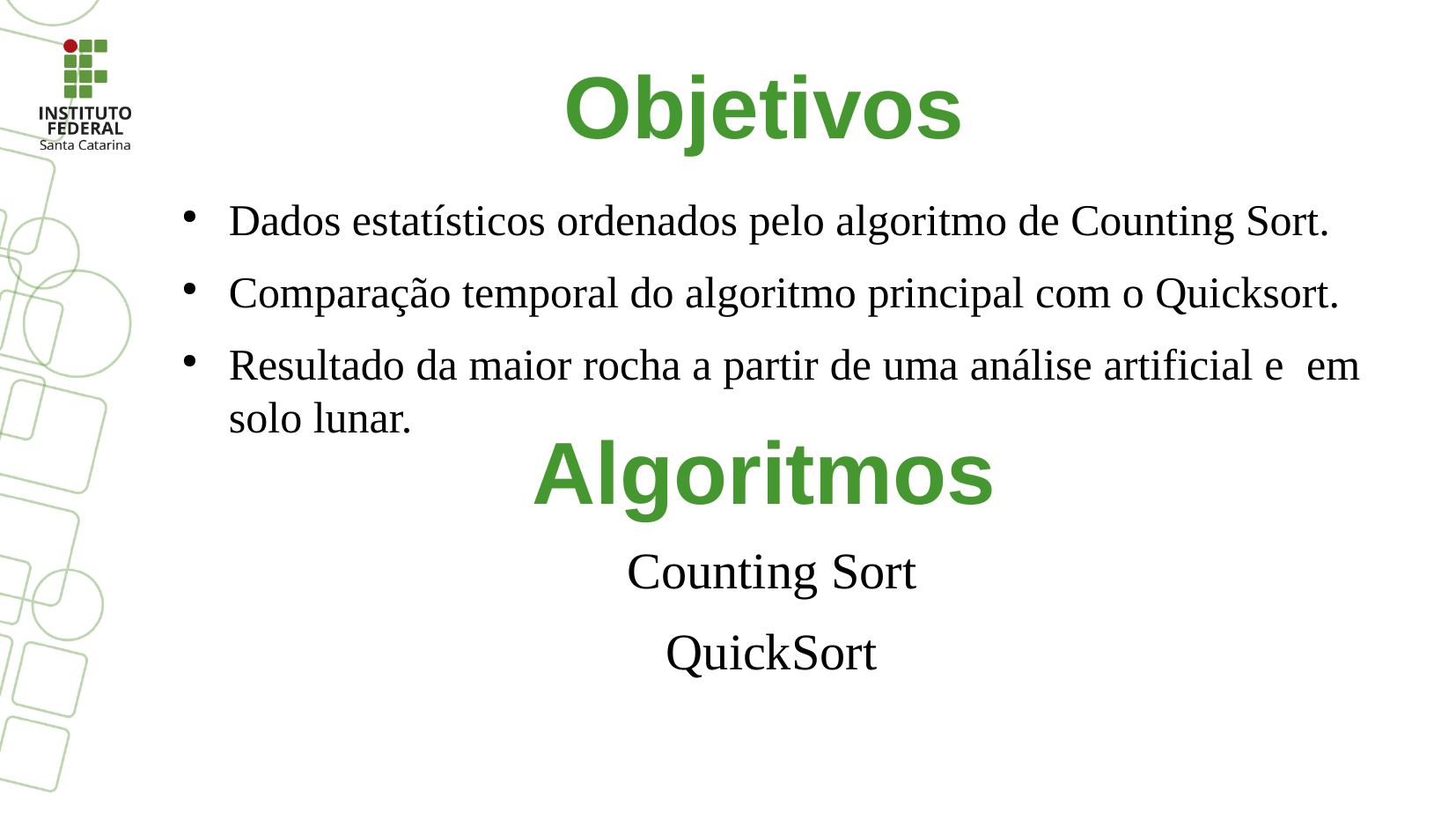

# Objetivos
Dados estatísticos ordenados pelo algoritmo de Counting Sort.
Comparação temporal do algoritmo principal com o Quicksort.
Resultado da maior rocha a partir de uma análise artificial e  em solo lunar.

Algoritmos
Counting Sort
QuickSort